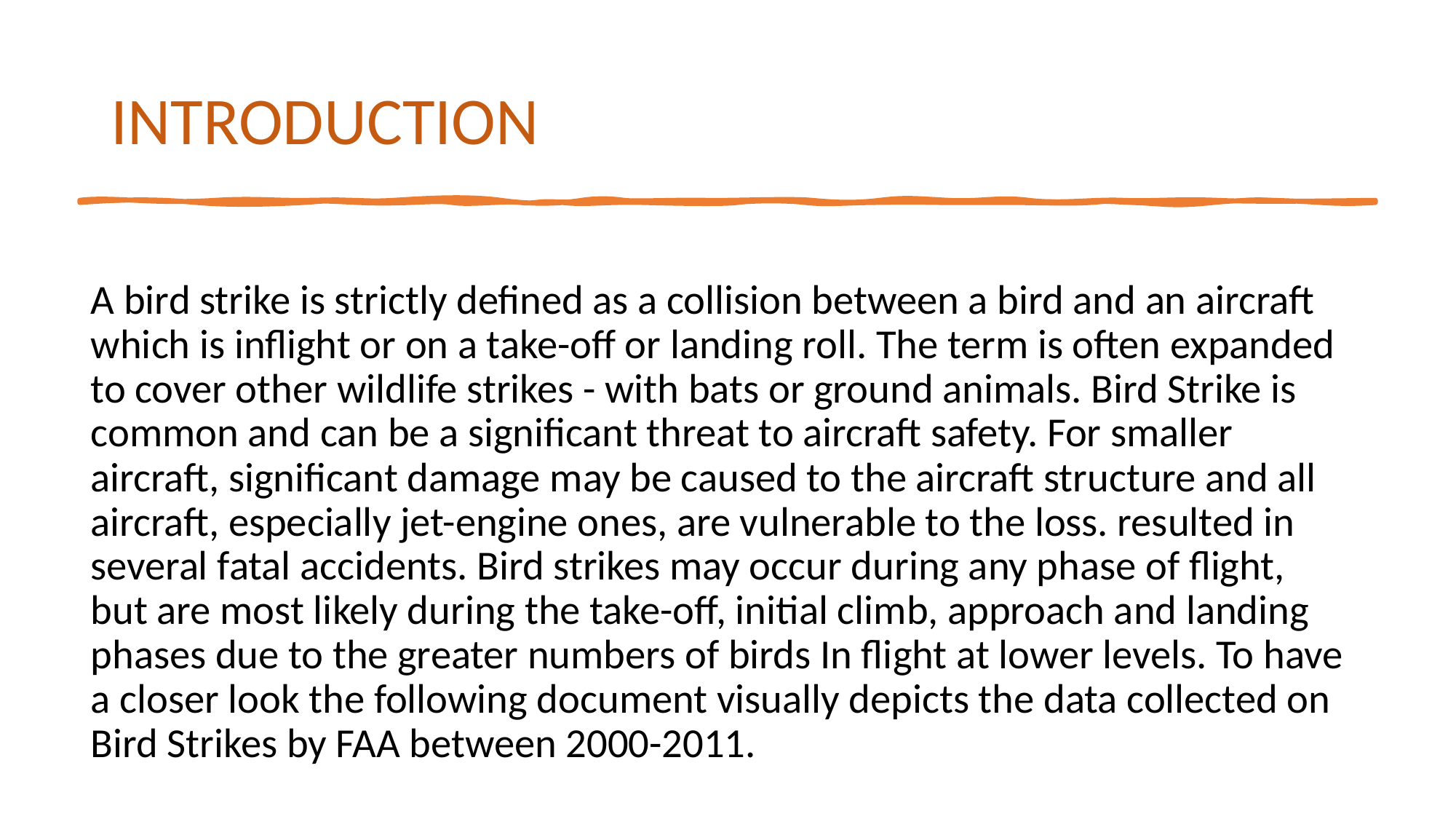

# INTRODUCTION

A bird strike is strictly defined as a collision between a bird and an aircraft which is inflight or on a take-off or landing roll. The term is often expanded to cover other wildlife strikes - with bats or ground animals. Bird Strike is common and can be a significant threat to aircraft safety. For smaller aircraft, significant damage may be caused to the aircraft structure and all aircraft, especially jet-engine ones, are vulnerable to the loss. resulted in several fatal accidents. Bird strikes may occur during any phase of flight, but are most likely during the take-off, initial climb, approach and landing phases due to the greater numbers of birds In flight at lower levels. To have a closer look the following document visually depicts the data collected on Bird Strikes by FAA between 2000-2011.